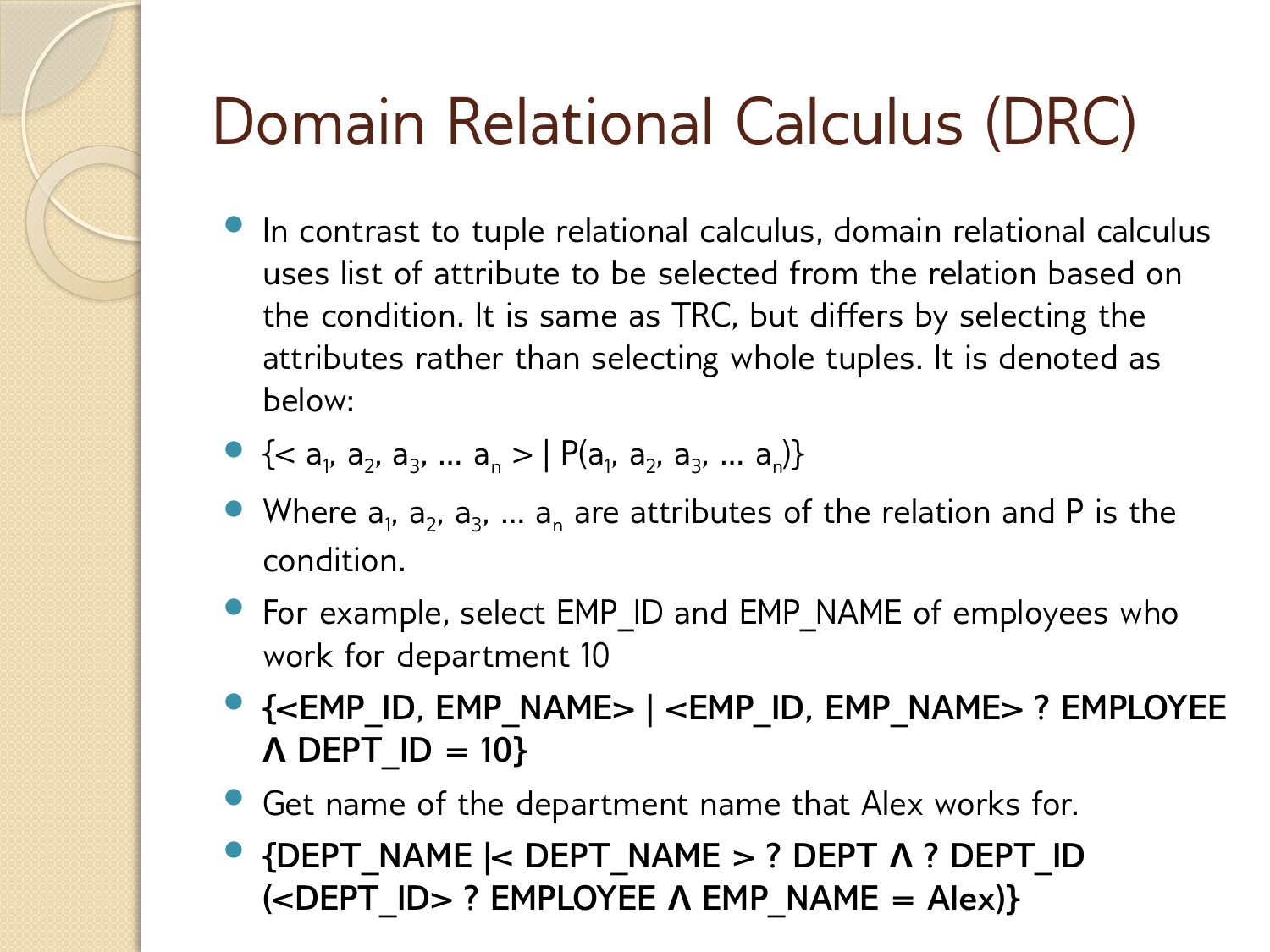

# Domain Relational Calculus (DRC)
In contrast to tuple relational calculus, domain relational calculus uses list of attribute to be selected from the relation based on the condition. It is same as TRC, but differs by selecting the attributes rather than selecting whole tuples. It is denoted as below:
{< a1, a2, a3, … an > | P(a1, a2, a3, … an)}
Where a1, a2, a3, … an are attributes of the relation and P is the condition.
For example, select EMP_ID and EMP_NAME of employees who work for department 10
{<EMP_ID, EMP_NAME> | <EMP_ID, EMP_NAME> ? EMPLOYEE Λ DEPT_ID = 10}
Get name of the department name that Alex works for.
{DEPT_NAME |< DEPT_NAME > ? DEPT Λ ? DEPT_ID (<DEPT_ID> ? EMPLOYEE Λ EMP_NAME = Alex)}